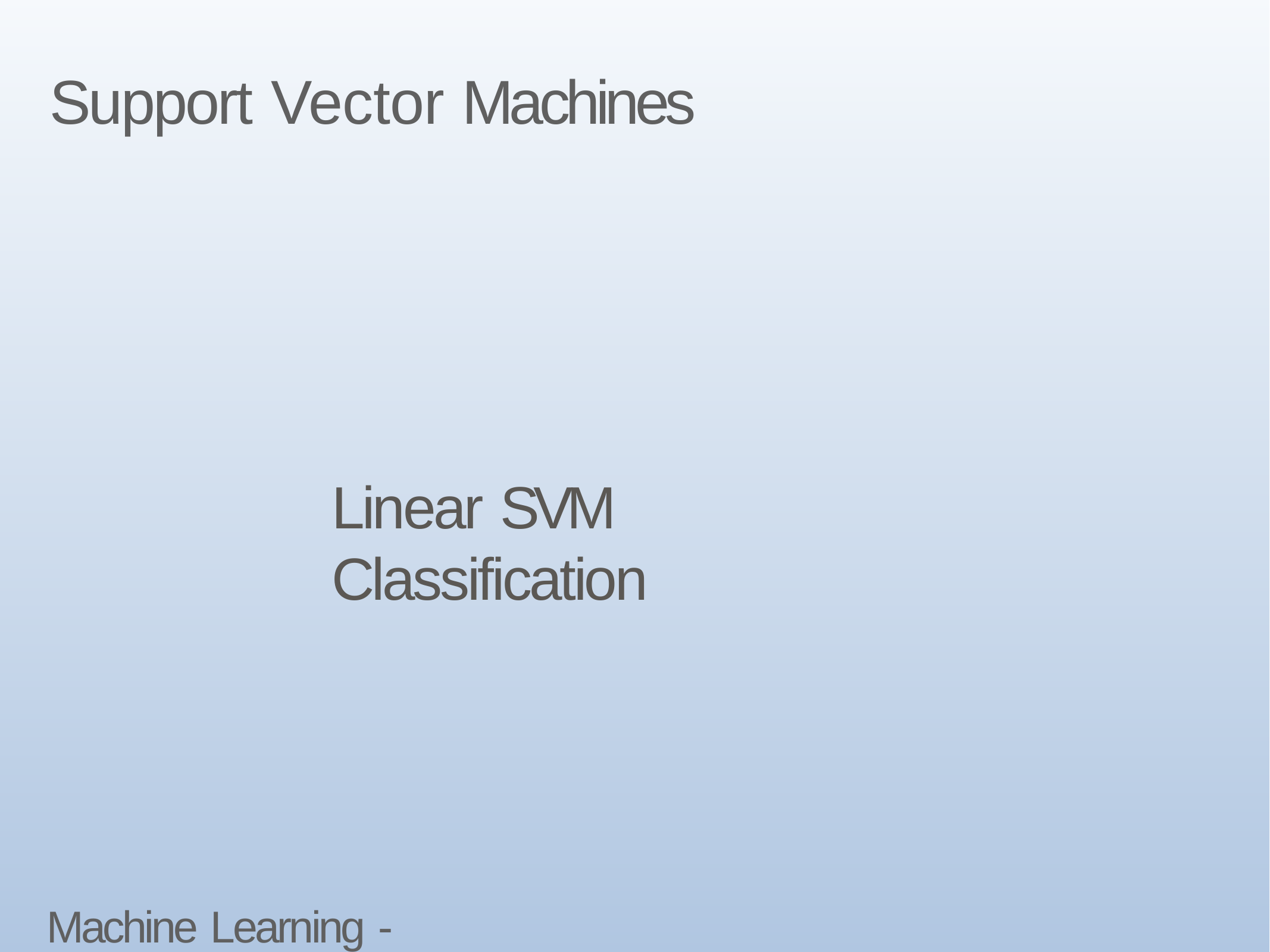

# Support Vector Machines
Linear SVM Classification
Machine Learning - SVM